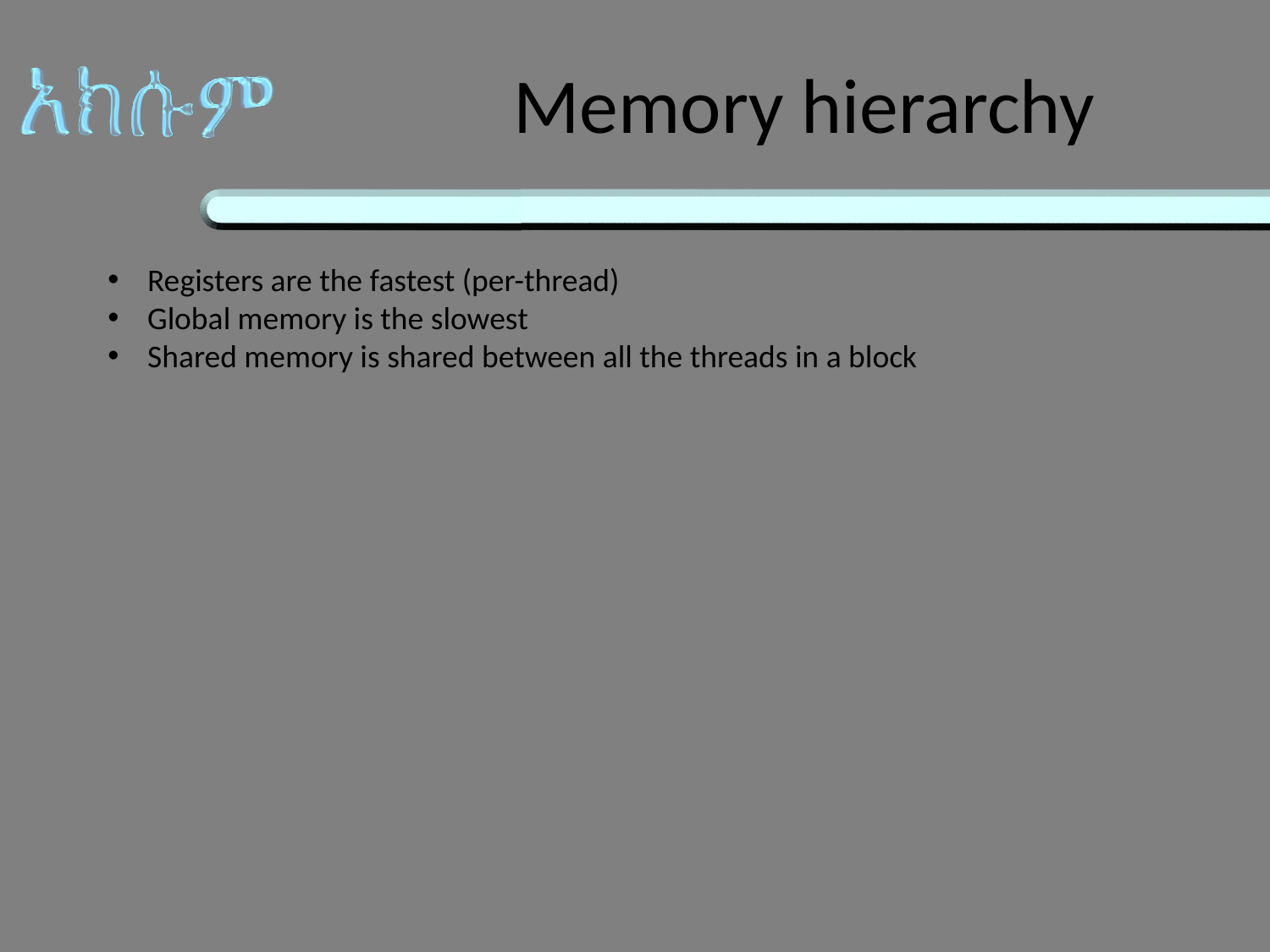

# Memory hierarchy
Registers are the fastest (per-thread)
Global memory is the slowest
Shared memory is shared between all the threads in a block